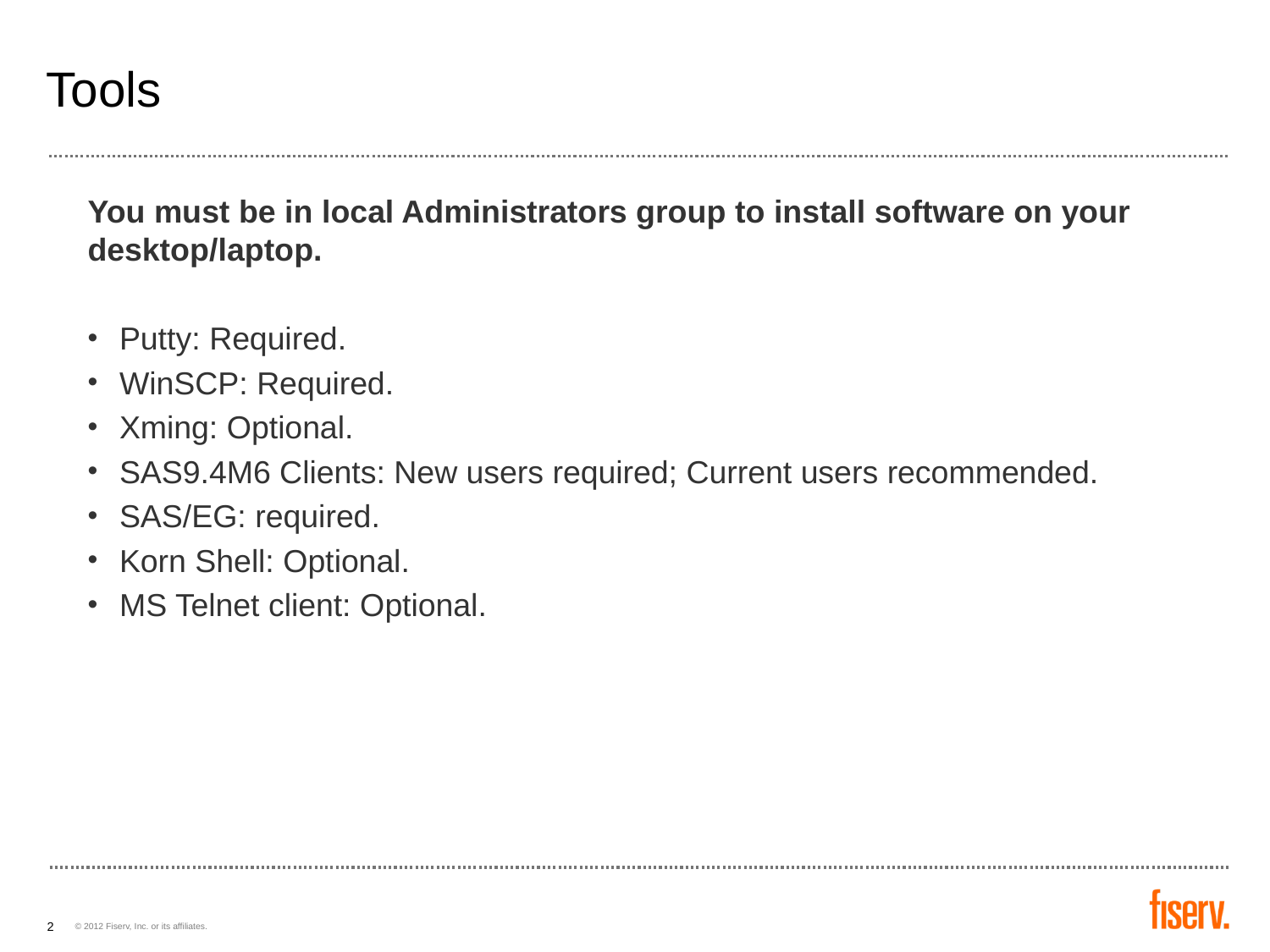

# Tools
You must be in local Administrators group to install software on your desktop/laptop.

Putty: Required.
WinSCP: Required.
Xming: Optional.
SAS9.4M6 Clients: New users required; Current users recommended.
SAS/EG: required.
Korn Shell: Optional.
MS Telnet client: Optional.

2